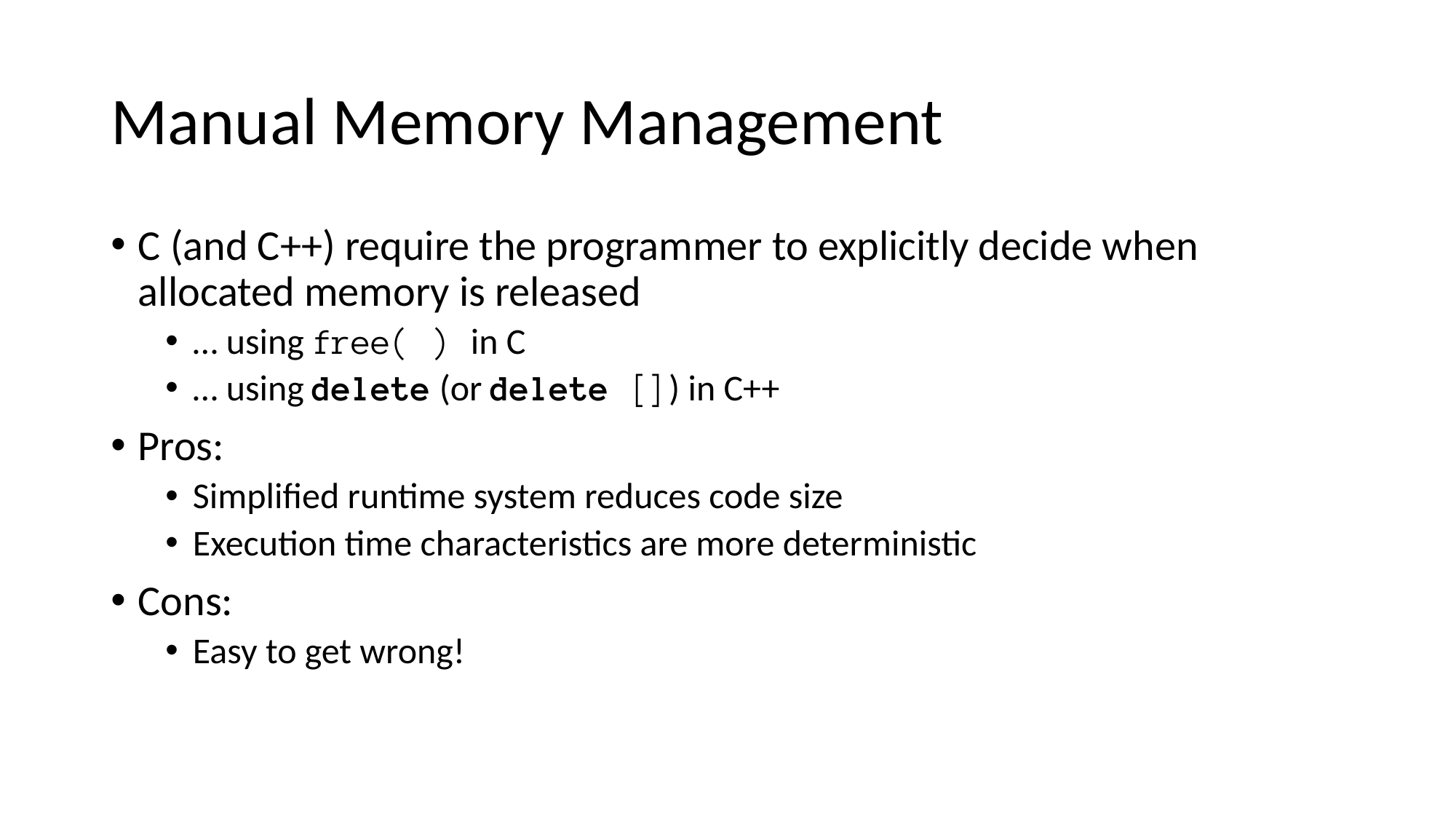

# Manual Memory Management
C (and C++) require the programmer to explicitly decide when allocated memory is released
… using free( ) in C
… using delete (or delete []) in C++
Pros:
Simplified runtime system reduces code size
Execution time characteristics are more deterministic
Cons:
Easy to get wrong!